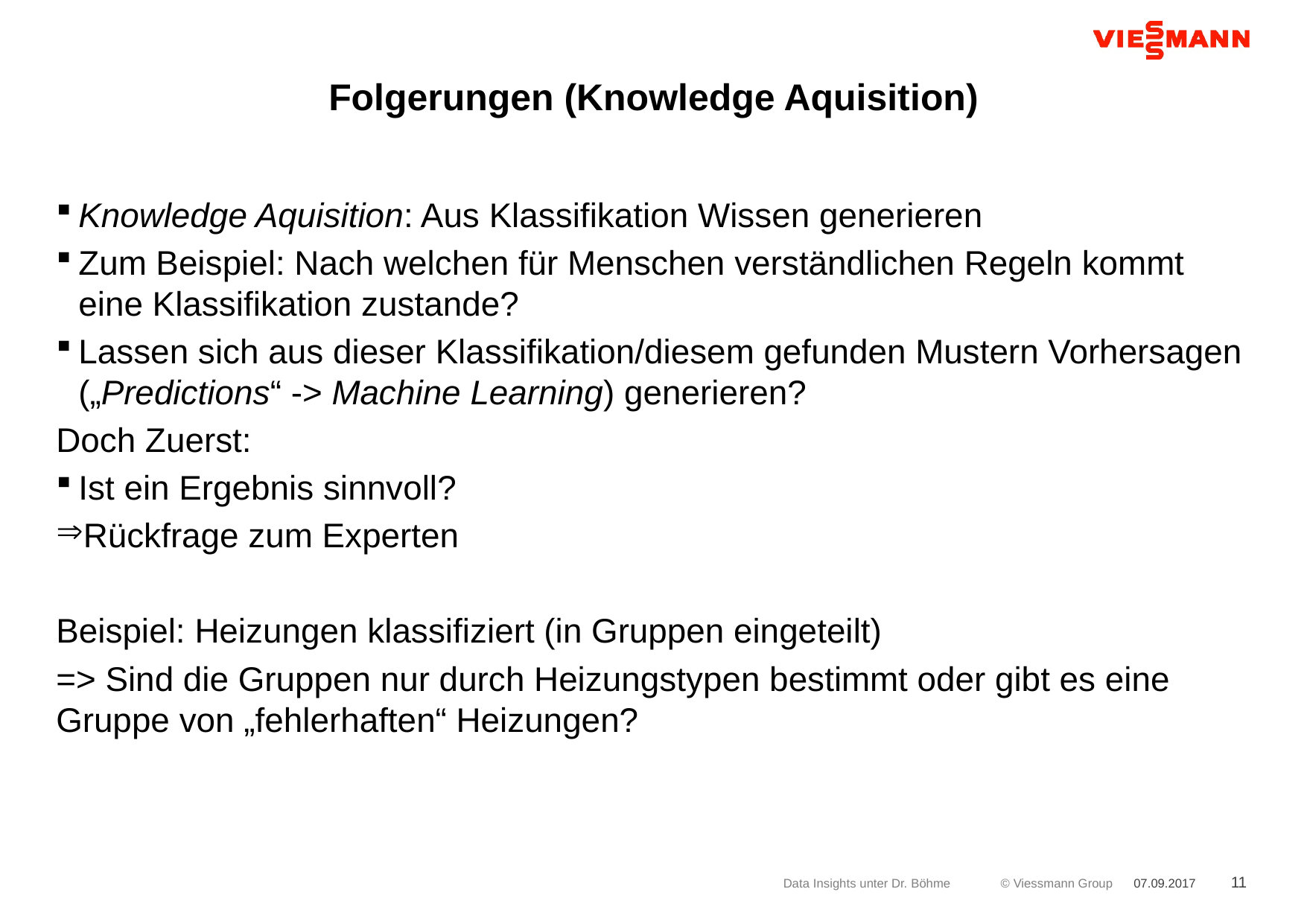

# Folgerungen (Knowledge Aquisition)
Knowledge Aquisition: Aus Klassifikation Wissen generieren
Zum Beispiel: Nach welchen für Menschen verständlichen Regeln kommt eine Klassifikation zustande?
Lassen sich aus dieser Klassifikation/diesem gefunden Mustern Vorhersagen („Predictions“ -> Machine Learning) generieren?
Doch Zuerst:
Ist ein Ergebnis sinnvoll?
Rückfrage zum Experten

Beispiel: Heizungen klassifiziert (in Gruppen eingeteilt)
=> Sind die Gruppen nur durch Heizungstypen bestimmt oder gibt es eine Gruppe von „fehlerhaften“ Heizungen?

Data Insights unter Dr. Böhme
07.09.2017
11